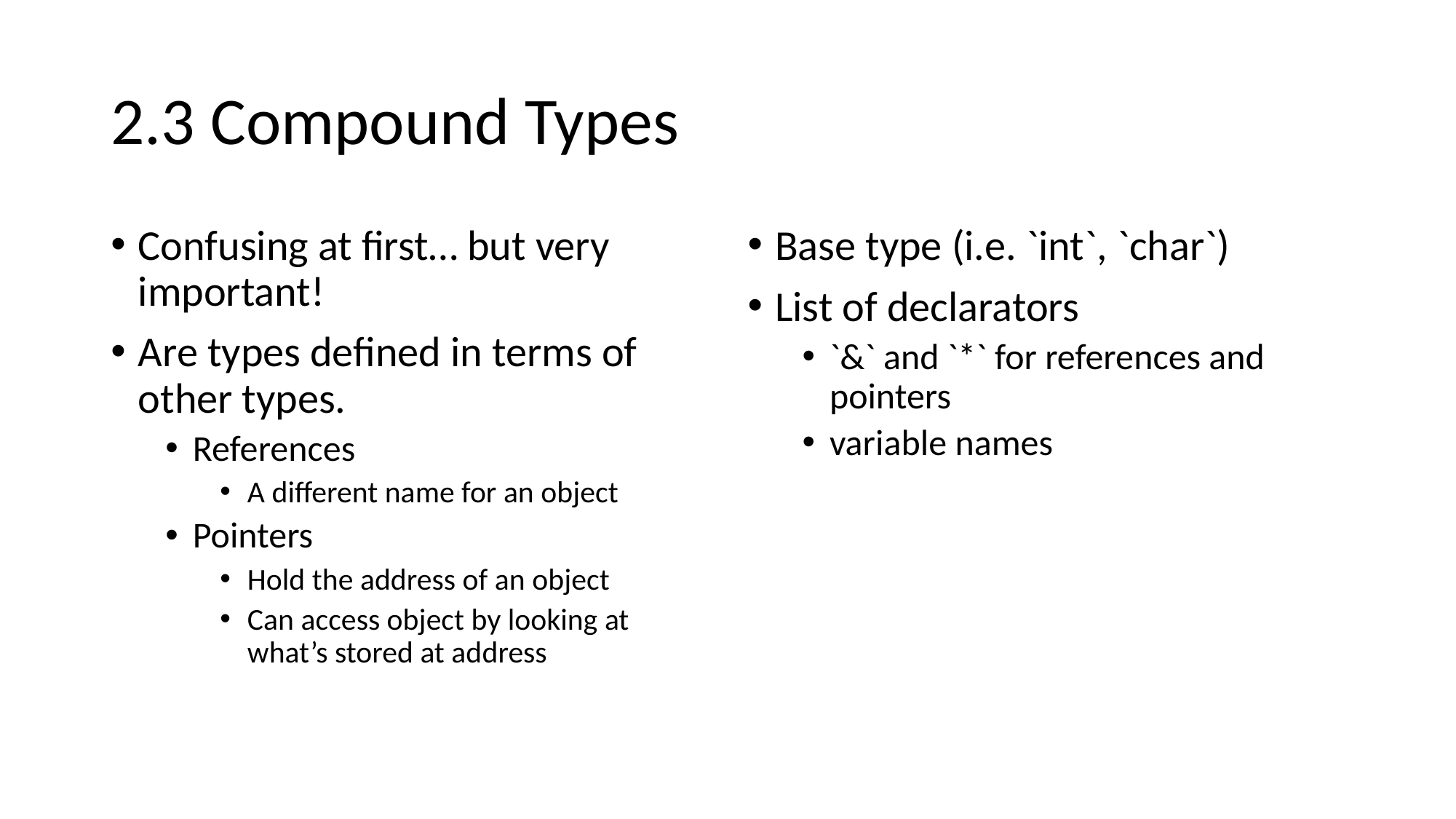

# 2.3 Compound Types
Confusing at first… but very important!
Are types defined in terms of other types.
References
A different name for an object
Pointers
Hold the address of an object
Can access object by looking at what’s stored at address
Base type (i.e. `int`, `char`)
List of declarators
`&` and `*` for references and pointers
variable names